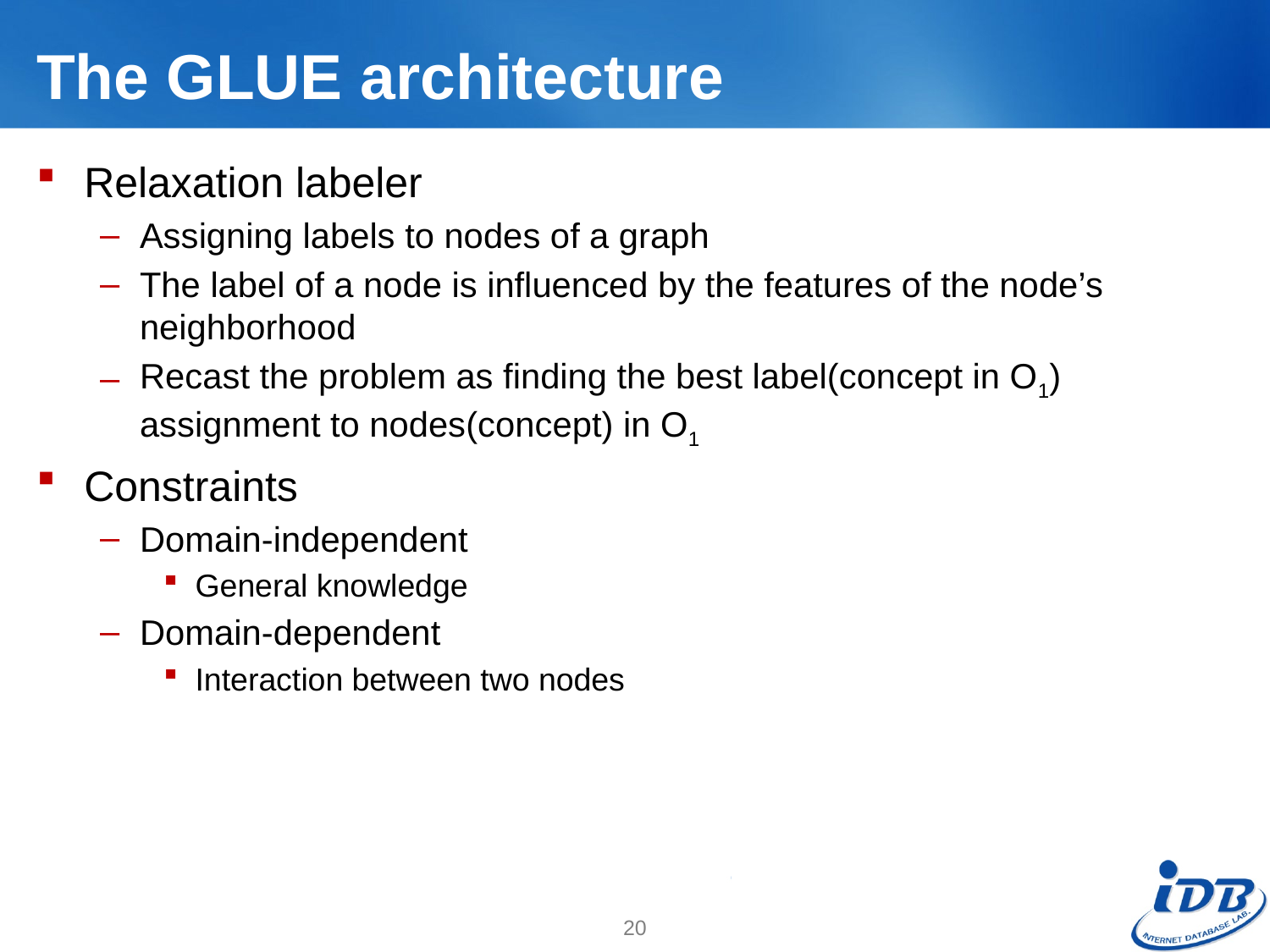

# The GLUE architecture
Relaxation labeler
Assigning labels to nodes of a graph
The label of a node is influenced by the features of the node’s neighborhood
Recast the problem as finding the best label(concept in O1) assignment to nodes(concept) in O1
Constraints
Domain-independent
General knowledge
Domain-dependent
Interaction between two nodes
20